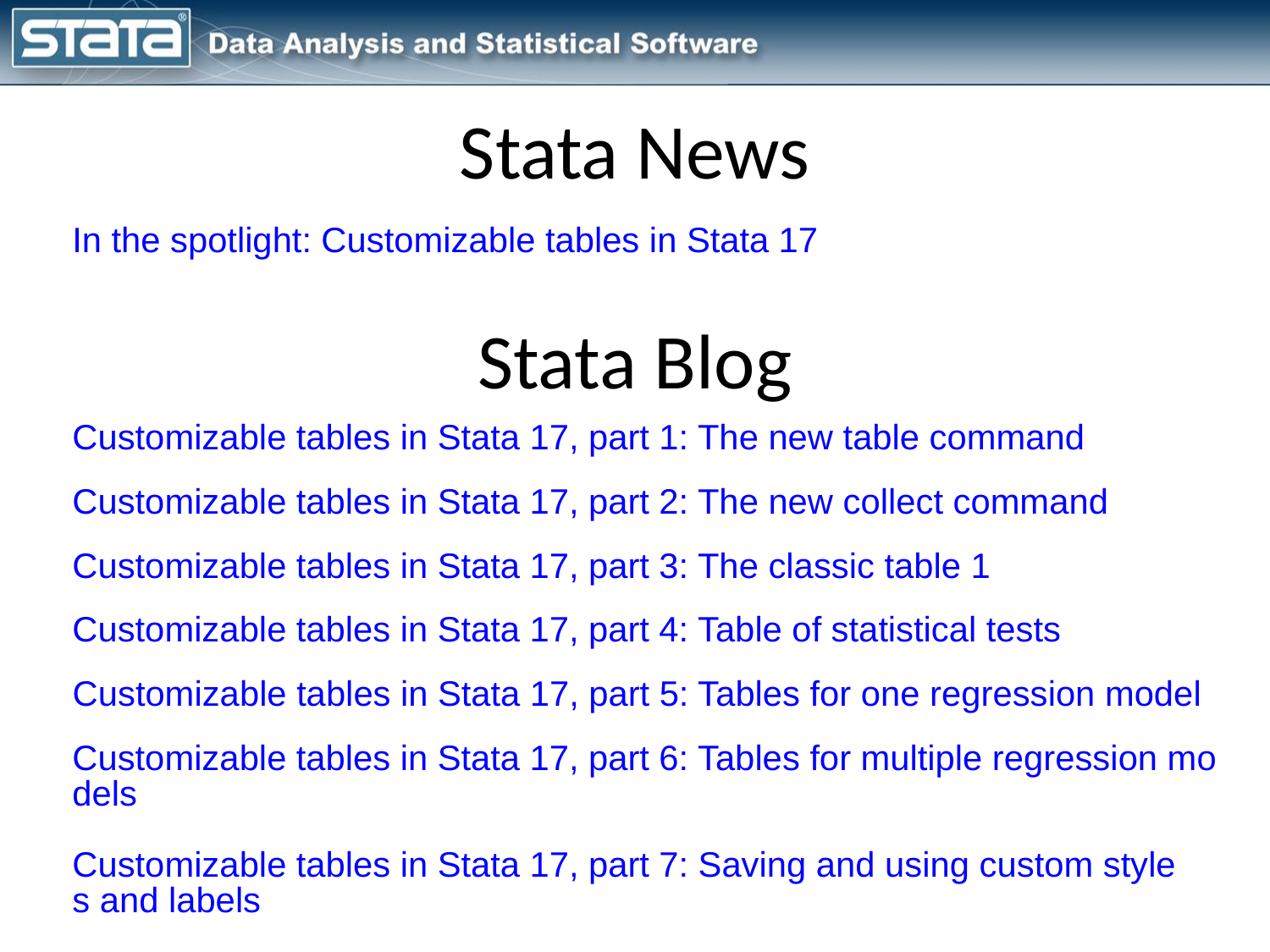

Stata News
In the spotlight: Customizable tables in Stata 17
# Stata Blog
Customizable tables in Stata 17, part 1: The new table command
Customizable tables in Stata 17, part 2: The new collect command
Customizable tables in Stata 17, part 3: The classic table 1
Customizable tables in Stata 17, part 4: Table of statistical tests
Customizable tables in Stata 17, part 5: Tables for one regression model
Customizable tables in Stata 17, part 6: Tables for multiple regression models
Customizable tables in Stata 17, part 7: Saving and using custom styles and labels